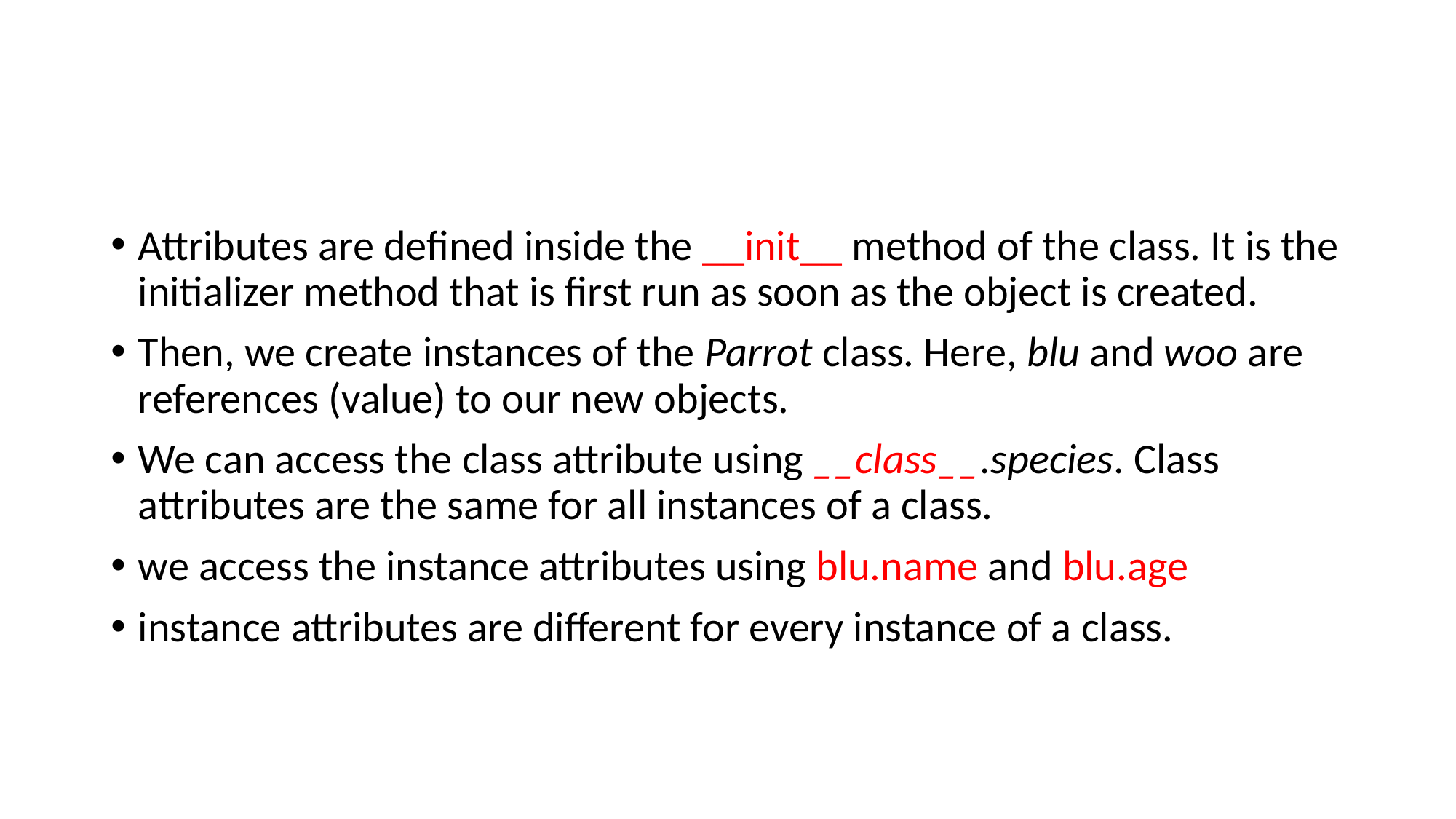

#
Attributes are defined inside the __init__ method of the class. It is the initializer method that is first run as soon as the object is created.
Then, we create instances of the Parrot class. Here, blu and woo are references (value) to our new objects.
We can access the class attribute using __class__.species. Class attributes are the same for all instances of a class.
we access the instance attributes using blu.name and blu.age
instance attributes are different for every instance of a class.